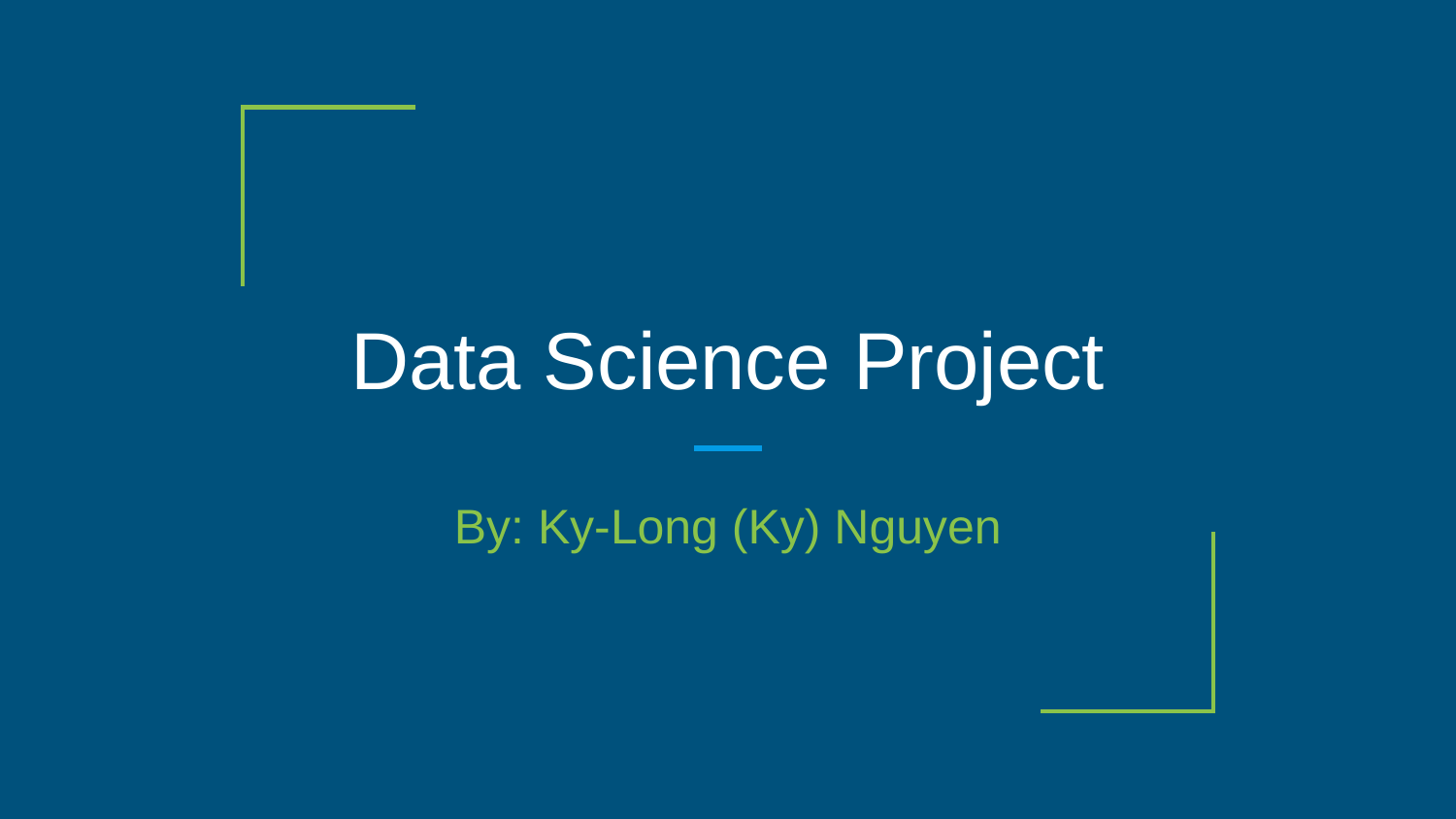

# Data Science Project
By: Ky-Long (Ky) Nguyen